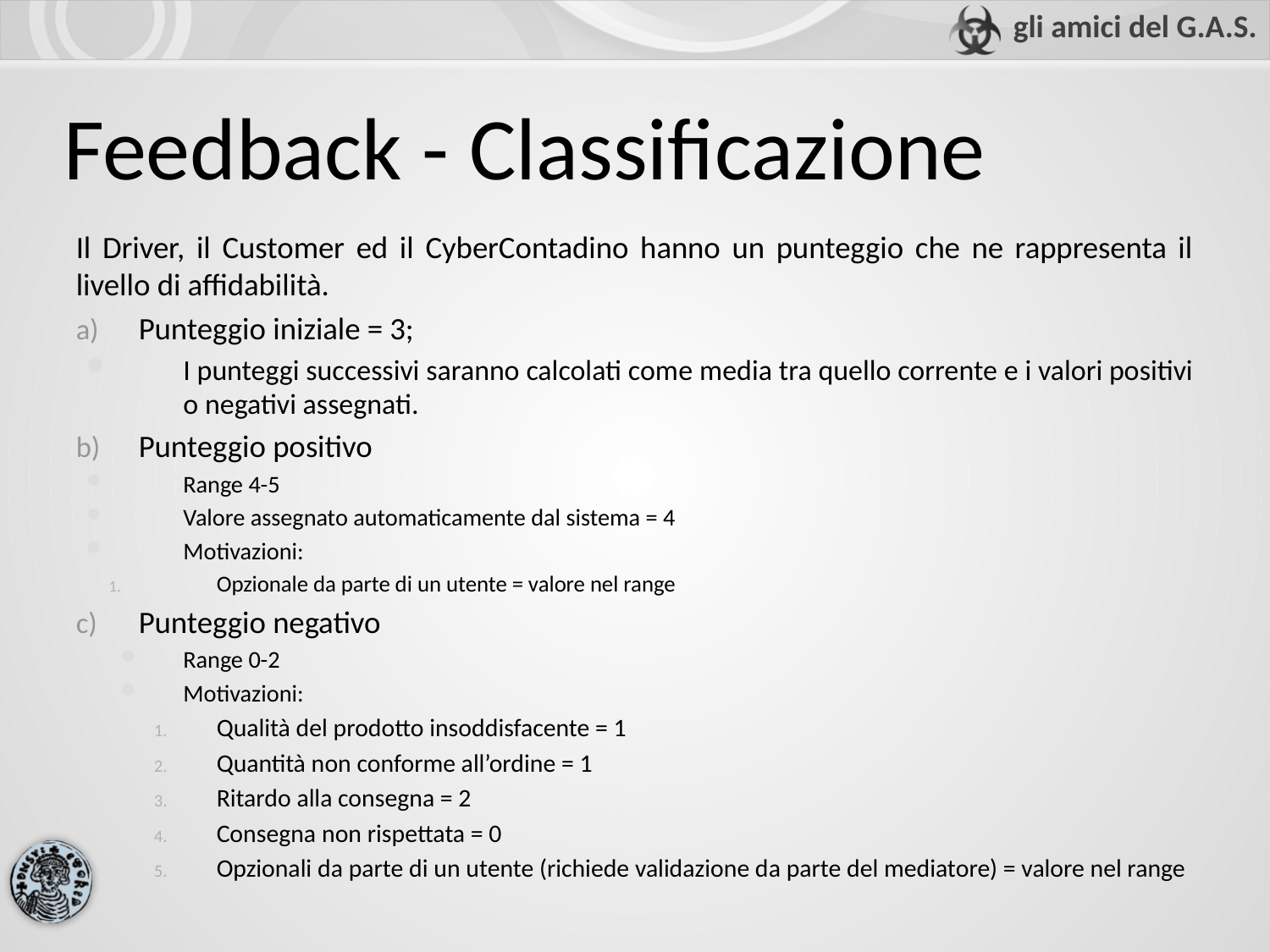

# Feedback - Classificazione
Il Driver, il Customer ed il CyberContadino hanno un punteggio che ne rappresenta il livello di affidabilità.
Punteggio iniziale = 3;
I punteggi successivi saranno calcolati come media tra quello corrente e i valori positivi o negativi assegnati.
Punteggio positivo
Range 4-5
Valore assegnato automaticamente dal sistema = 4
Motivazioni:
Opzionale da parte di un utente = valore nel range
Punteggio negativo
Range 0-2
Motivazioni:
Qualità del prodotto insoddisfacente = 1
Quantità non conforme all’ordine = 1
Ritardo alla consegna = 2
Consegna non rispettata = 0
Opzionali da parte di un utente (richiede validazione da parte del mediatore) = valore nel range